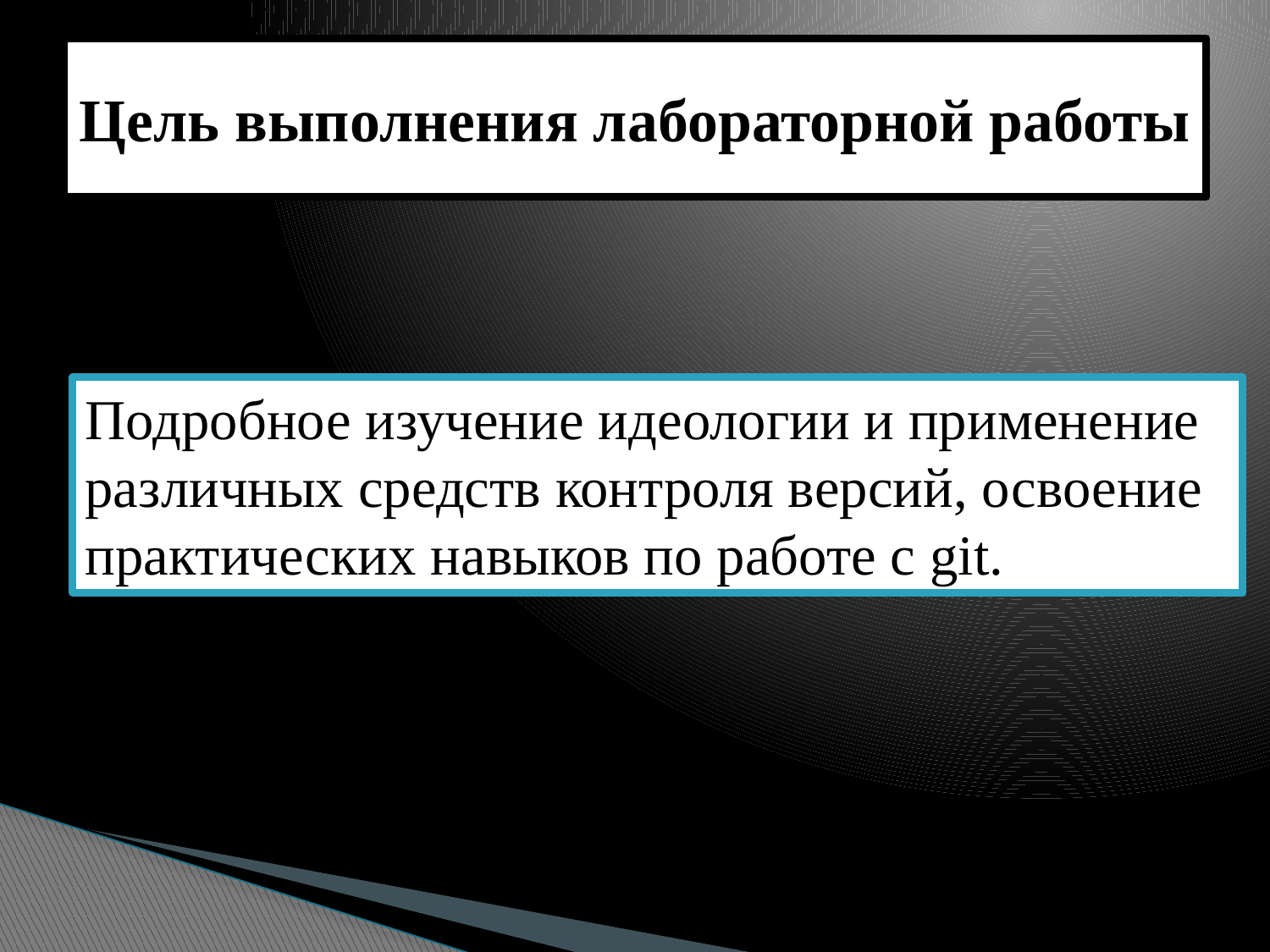

# Цель выполнения лабораторной работы
Подробное изучение идеологии и применение различных средств контроля версий, освоение практических навыков по работе с git.